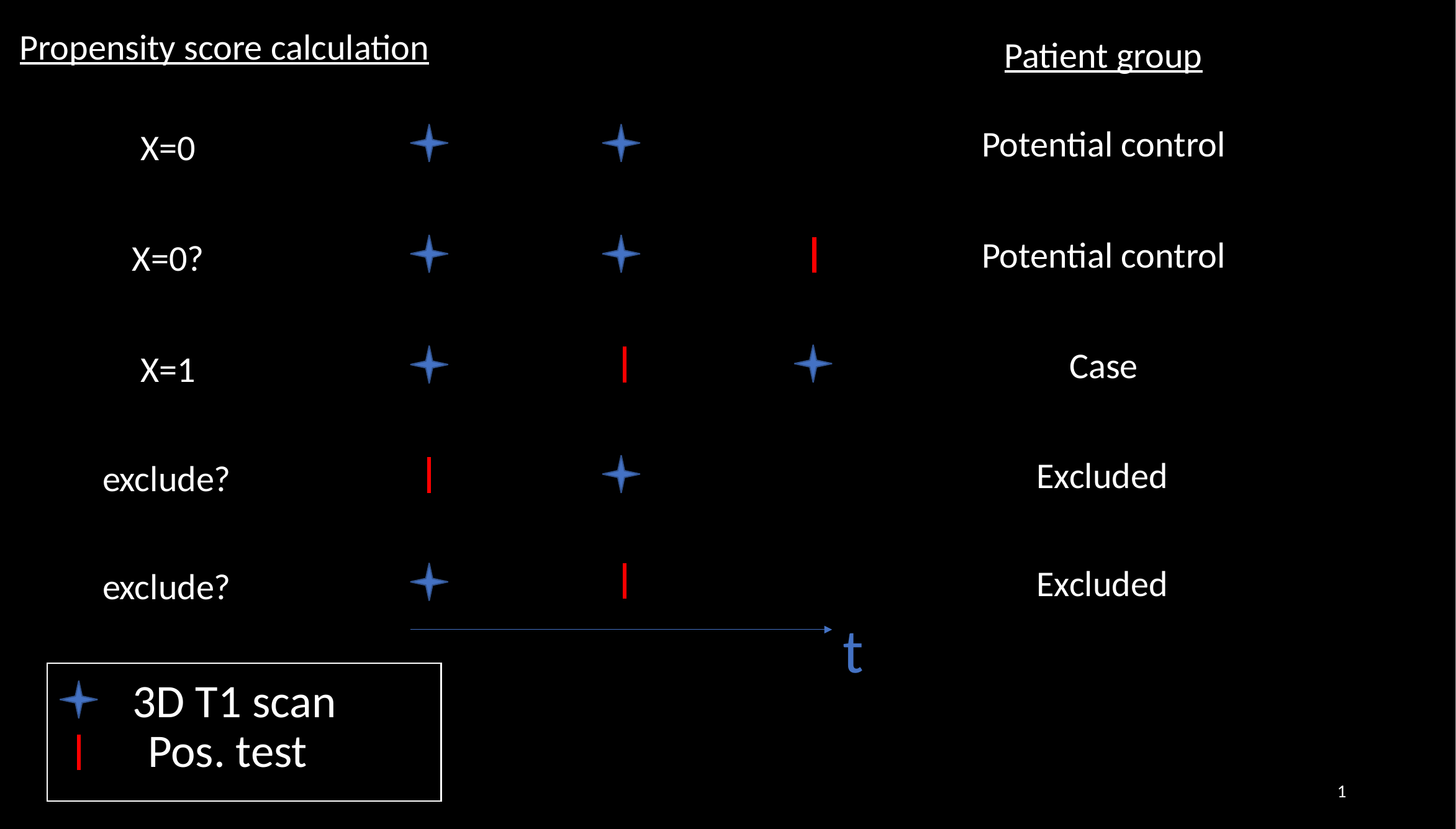

Propensity score calculation
Patient group

Potential control
X=0

Potential control
X=0?

Case
X=1

Excluded
exclude?

Excluded
exclude?

t

3D T1 scan

Pos. test
1